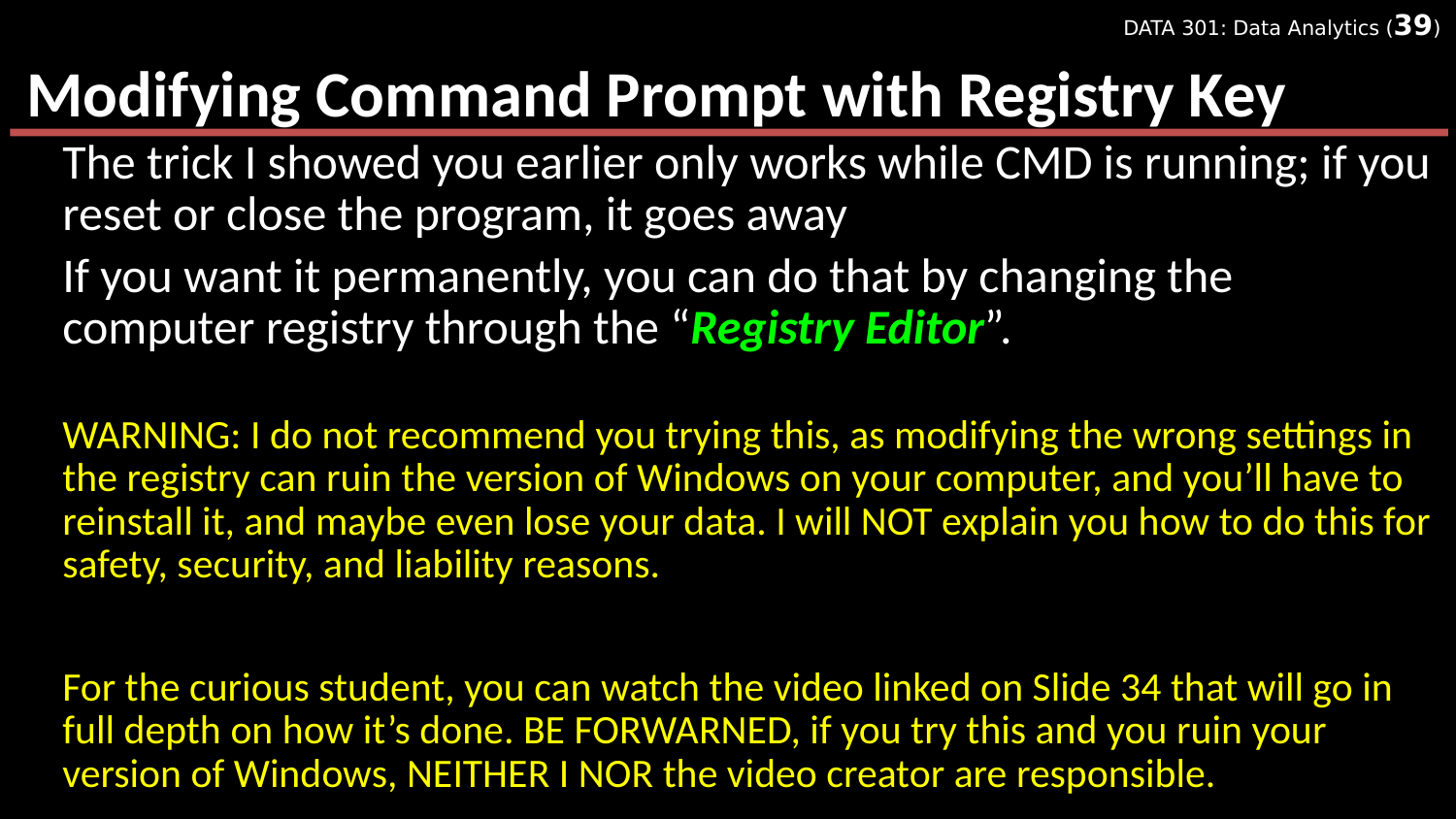

# Modifying Command Prompt with Registry Key
The trick I showed you earlier only works while CMD is running; if you reset or close the program, it goes away
If you want it permanently, you can do that by changing the computer registry through the “Registry Editor”.

WARNING: I do not recommend you trying this, as modifying the wrong settings in the registry can ruin the version of Windows on your computer, and you’ll have to reinstall it, and maybe even lose your data. I will NOT explain you how to do this for safety, security, and liability reasons.

For the curious student, you can watch the video linked on Slide 34 that will go in full depth on how it’s done. BE FORWARNED, if you try this and you ruin your version of Windows, NEITHER I NOR the video creator are responsible.